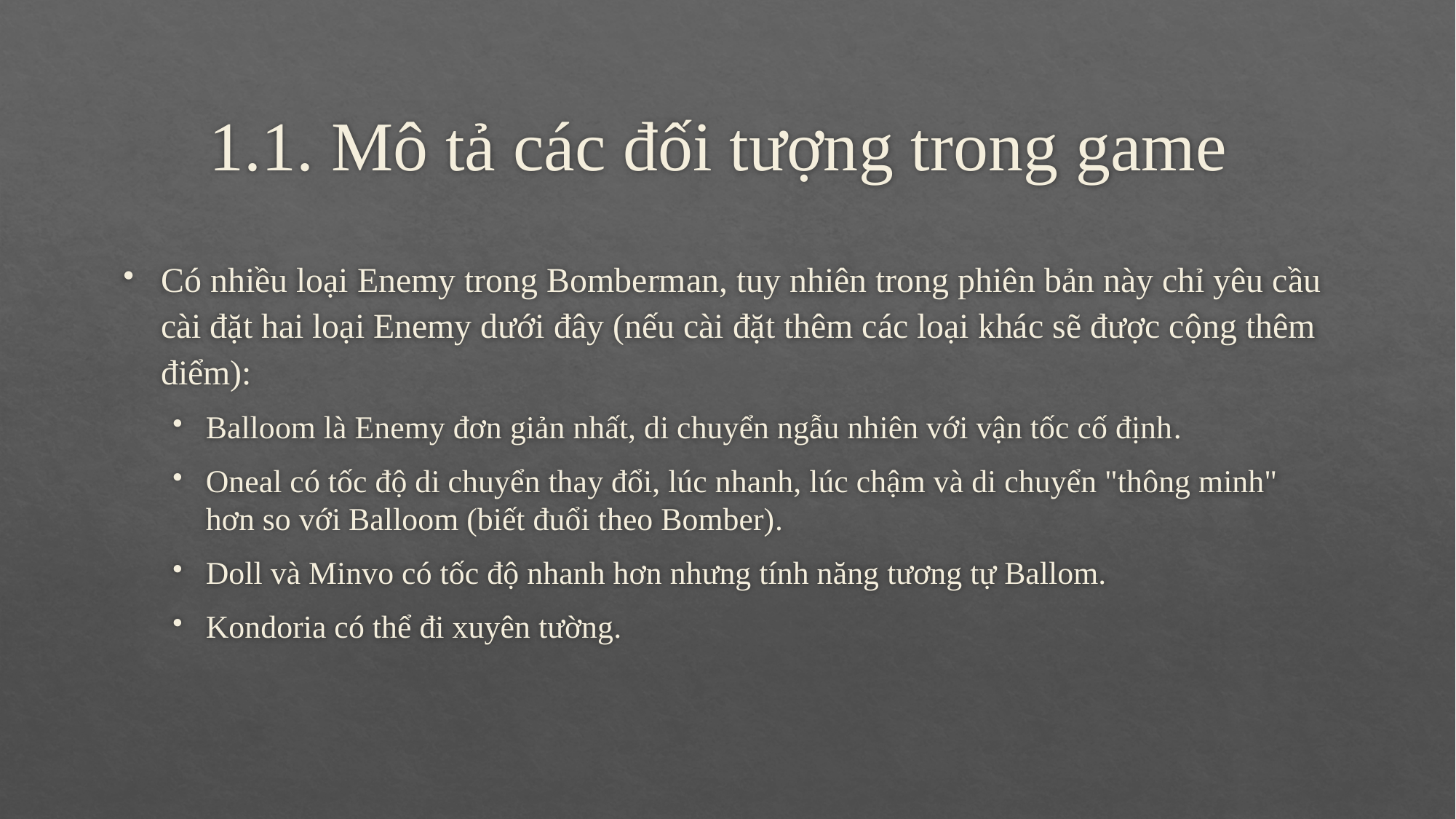

# 1.1. Mô tả các đối tượng trong game
Có nhiều loại Enemy trong Bomberman, tuy nhiên trong phiên bản này chỉ yêu cầu cài đặt hai loại Enemy dưới đây (nếu cài đặt thêm các loại khác sẽ được cộng thêm điểm):
Balloom là Enemy đơn giản nhất, di chuyển ngẫu nhiên với vận tốc cố định.
Oneal có tốc độ di chuyển thay đổi, lúc nhanh, lúc chậm và di chuyển "thông minh" hơn so với Balloom (biết đuổi theo Bomber).
Doll và Minvo có tốc độ nhanh hơn nhưng tính năng tương tự Ballom.
Kondoria có thể đi xuyên tường.